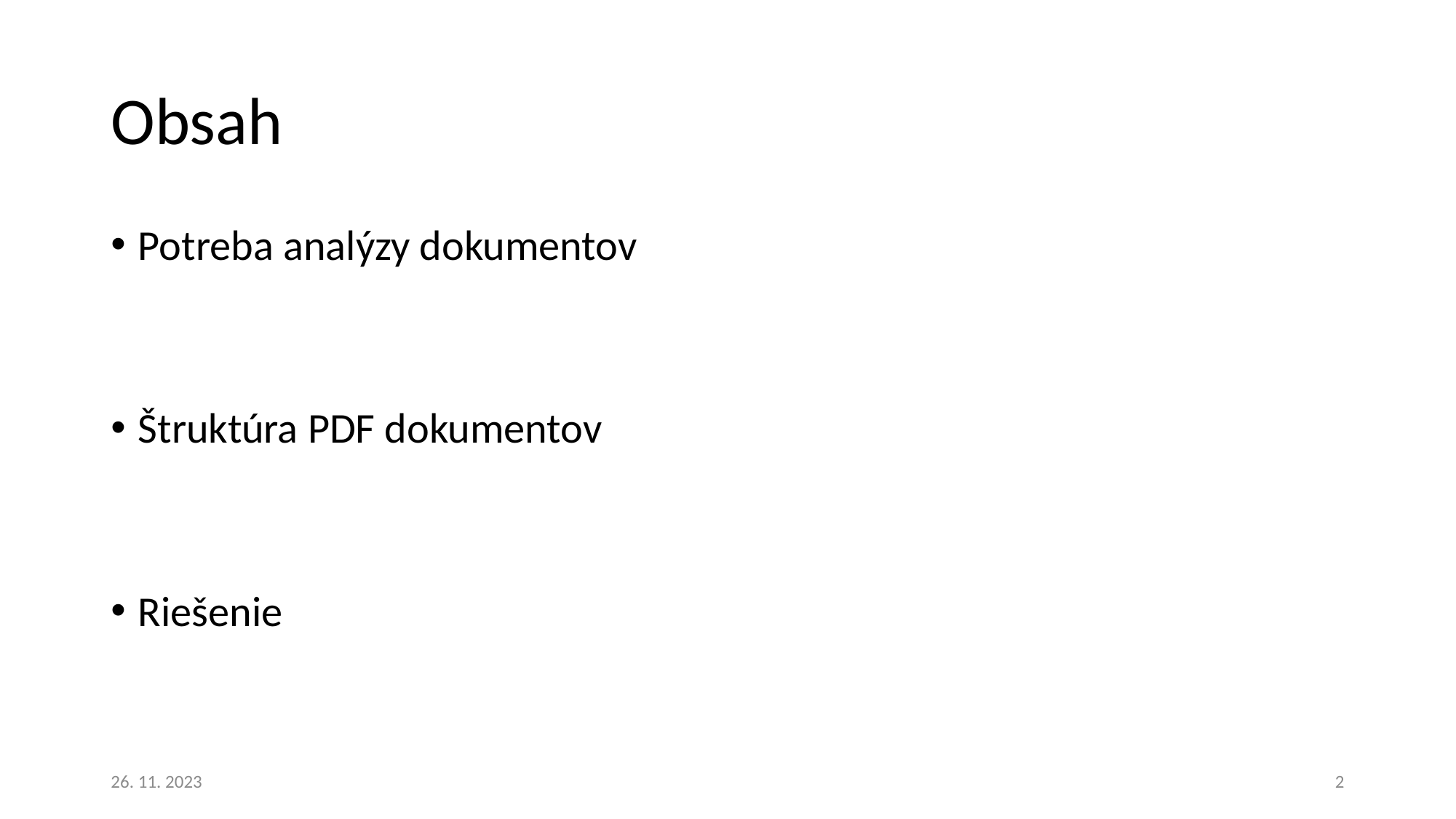

# Obsah
Potreba analýzy dokumentov

Štruktúra PDF dokumentov

Riešenie

26. 11. 2023
2